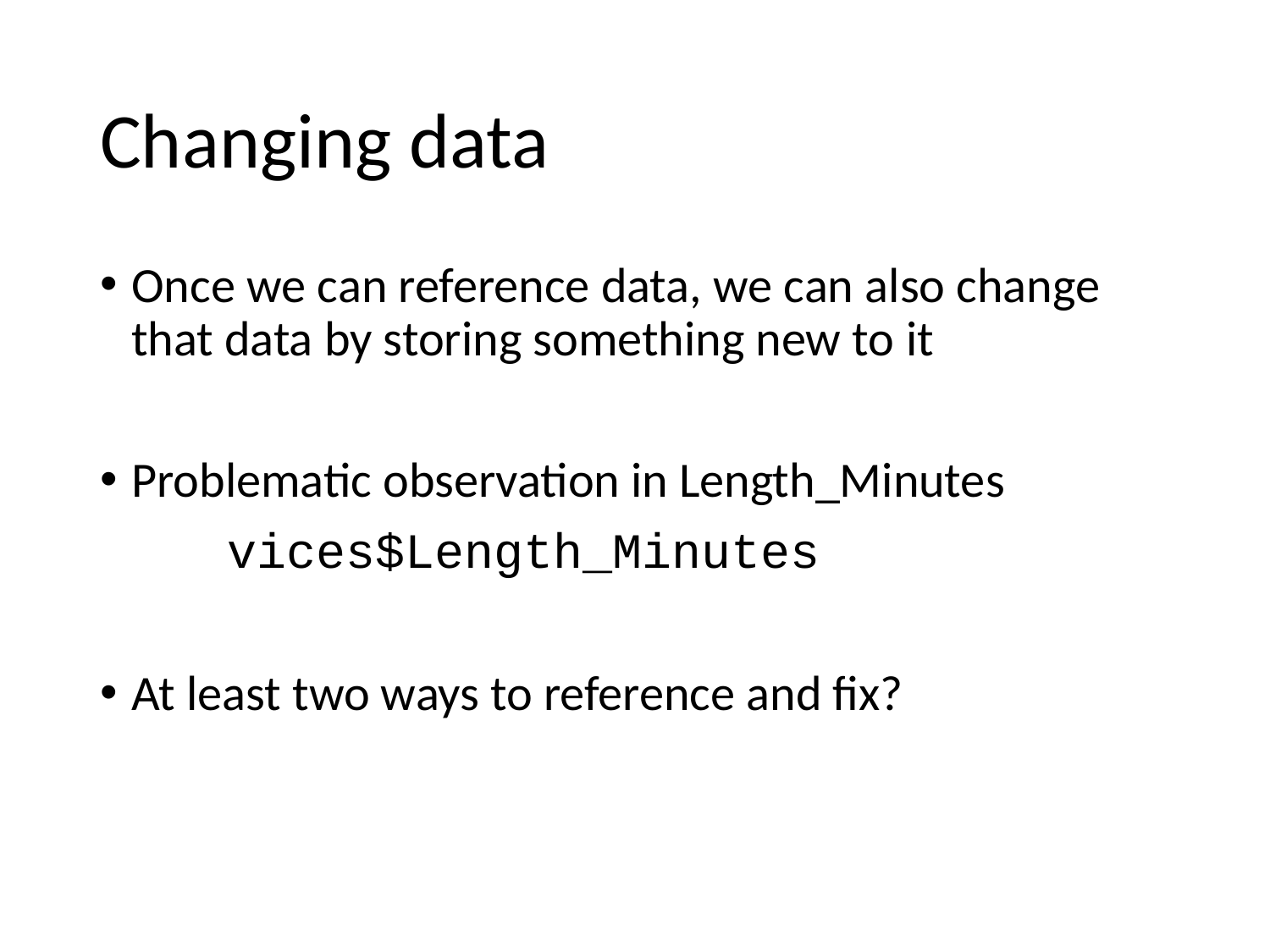

# Changing data
Once we can reference data, we can also change that data by storing something new to it

Problematic observation in Length_Minutes
	vices$Length_Minutes

At least two ways to reference and fix?